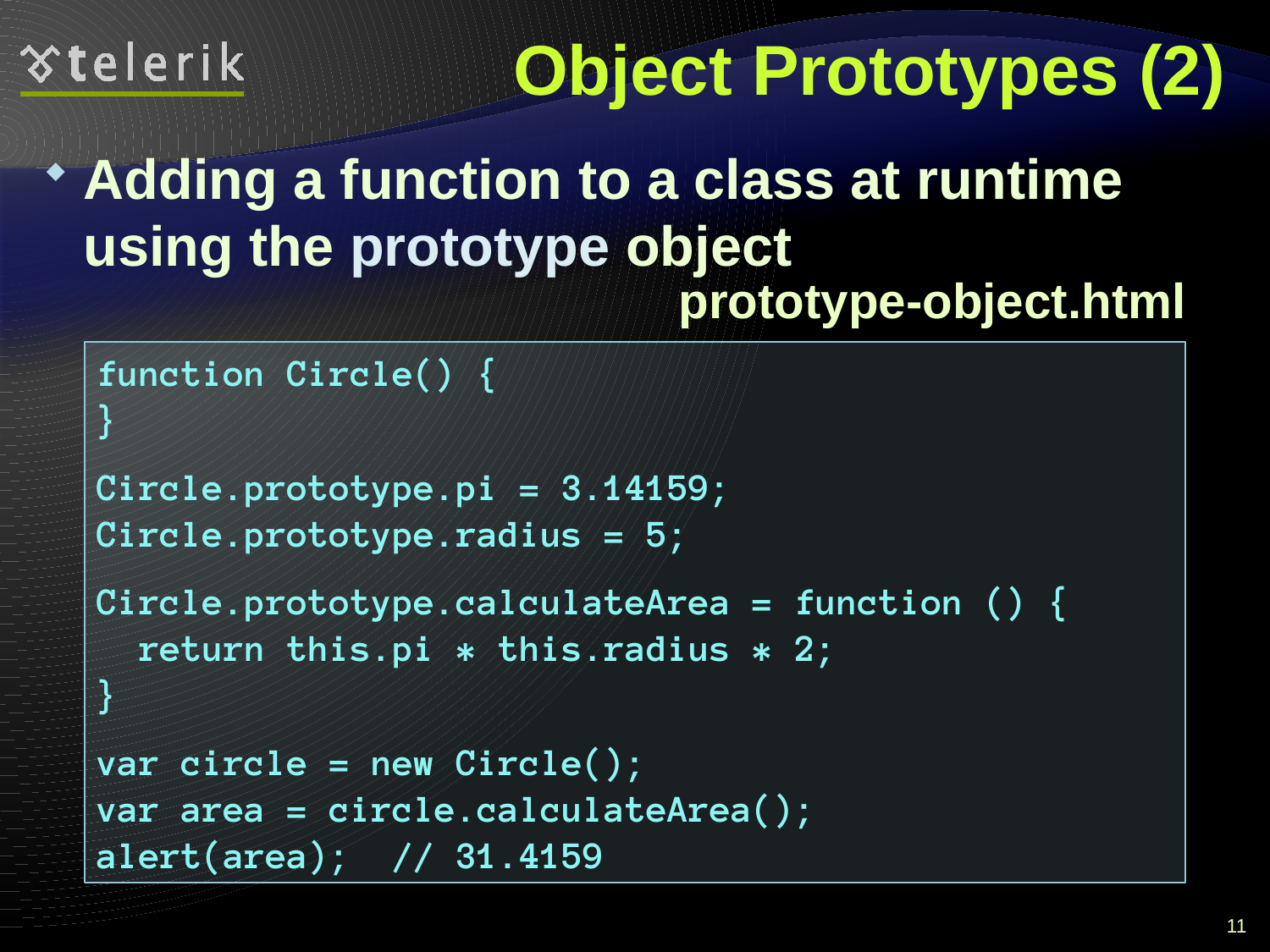

# Object Prototypes (2)
Adding a function to a class at runtime using the prototype object
prototype-object.html
function Circle() {
}
Circle.prototype.pi = 3.14159;
Circle.prototype.radius = 5;
Circle.prototype.calculateArea = function () {
  return this.pi * this.radius * 2;
}
var circle = new Circle();
var area = circle.calculateArea();
alert(area);  // 31.4159
11